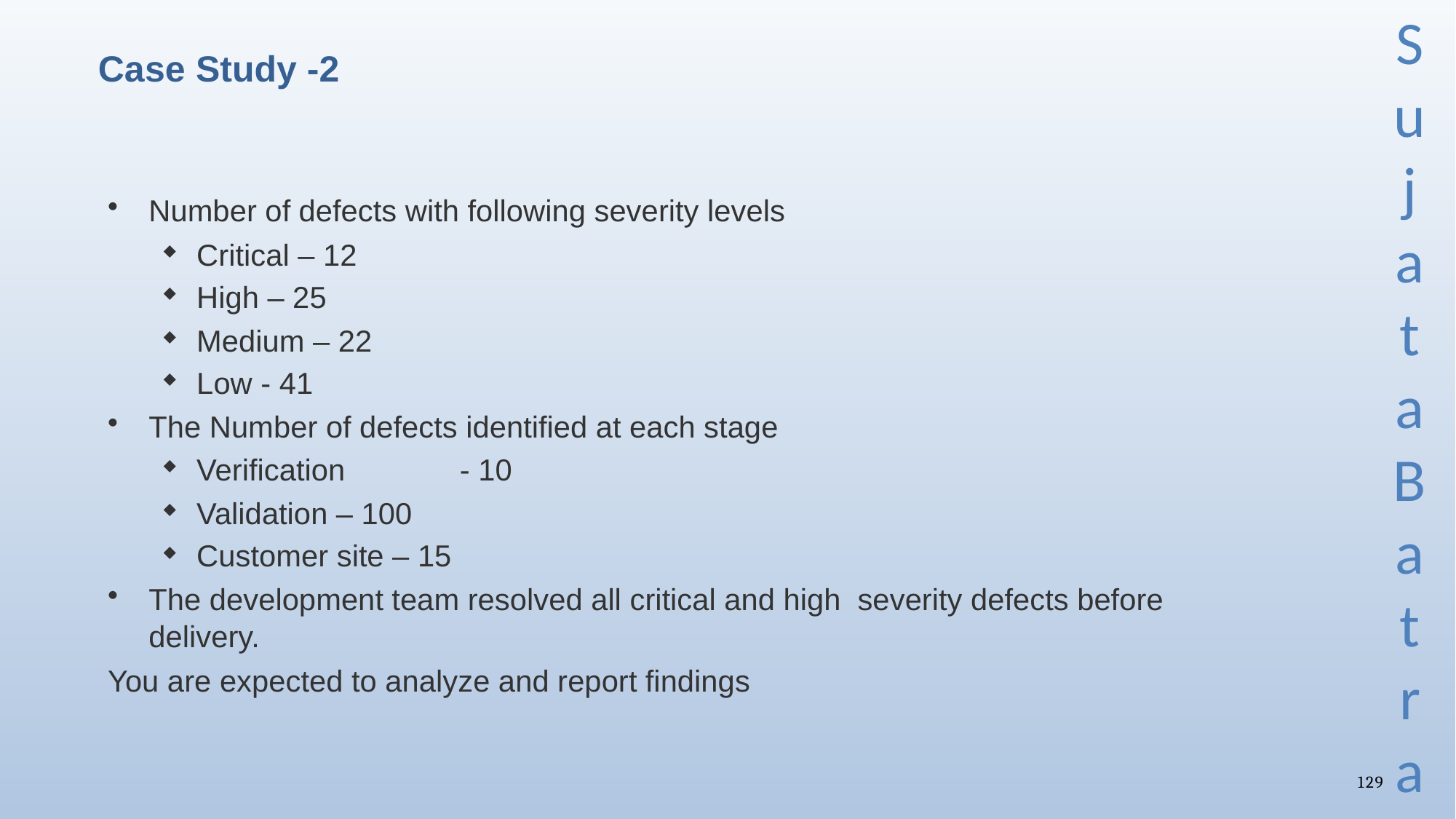

# Case Study -2
Number of defects with following severity levels
Critical – 12
High – 25
Medium – 22
Low - 41
The Number of defects identified at each stage
Verification	- 10
Validation – 100
Customer site – 15
The development team resolved all critical and high  severity defects before delivery.
You are expected to analyze and report findings